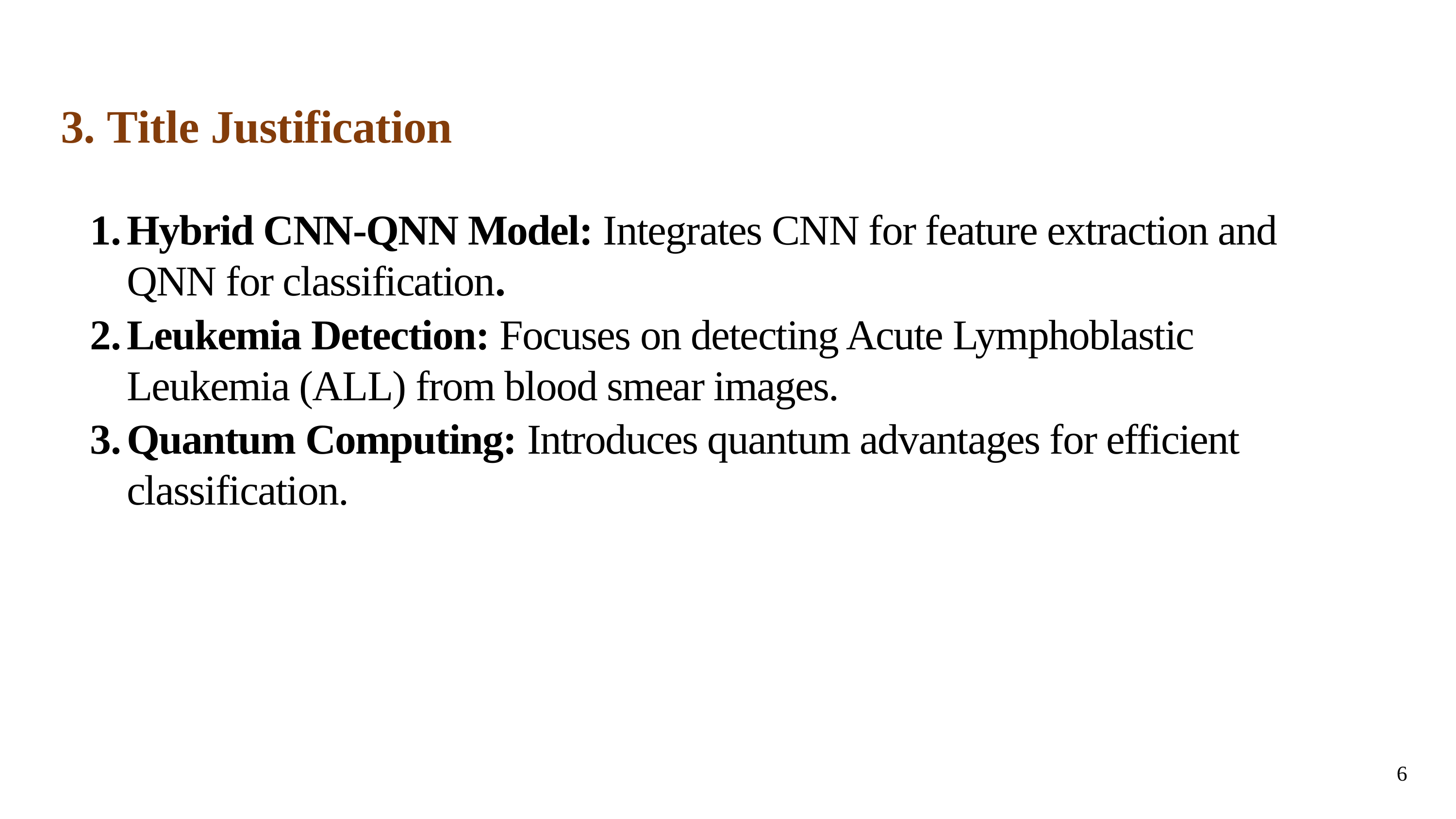

# 3. Title Justification
Hybrid CNN-QNN Model: Integrates CNN for feature extraction and QNN for classification.
Leukemia Detection: Focuses on detecting Acute Lymphoblastic Leukemia (ALL) from blood smear images.
Quantum Computing: Introduces quantum advantages for efficient classification.
6